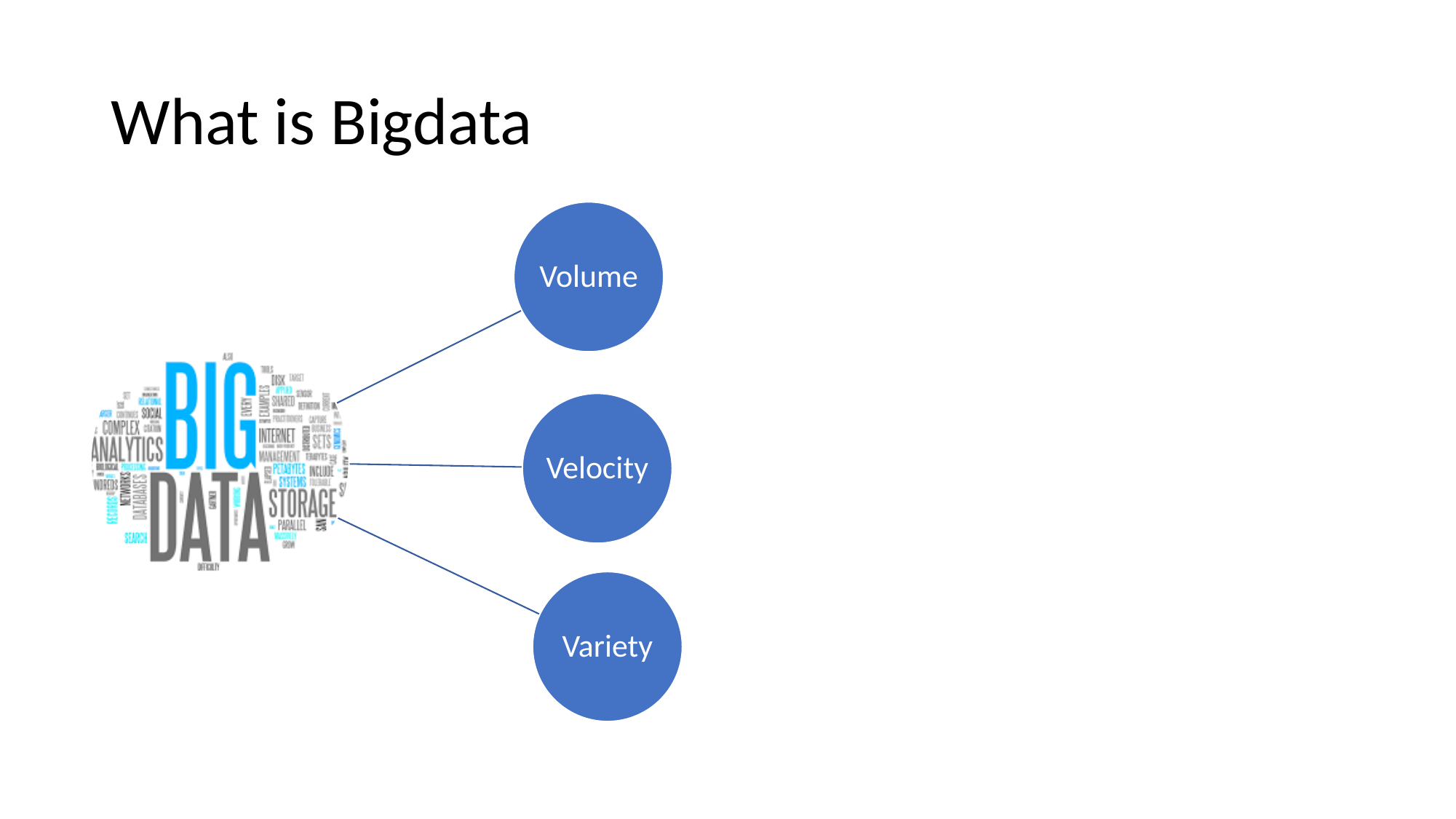

# What is Bigdata
Volume
Velocity
Variety